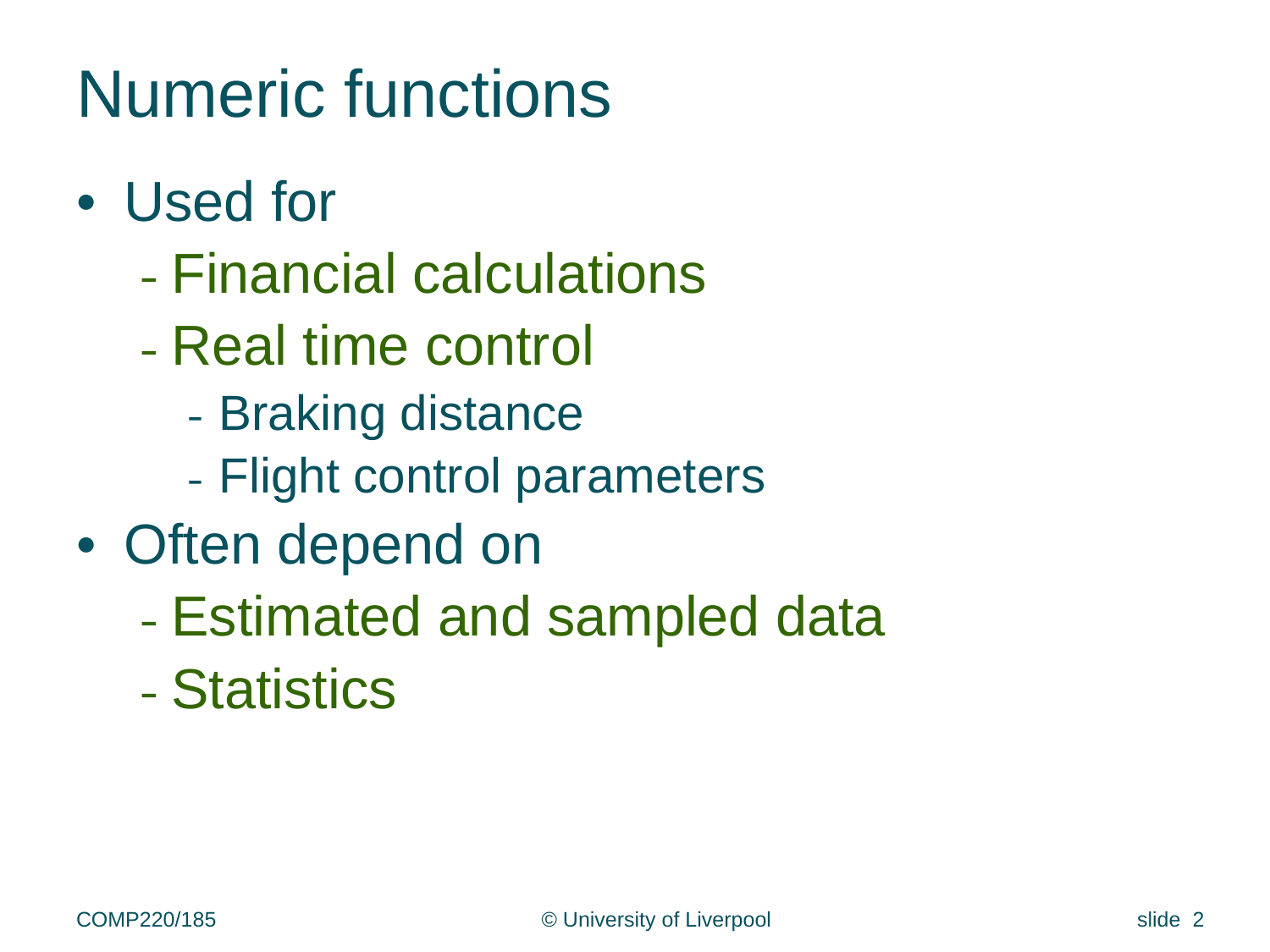

# Numeric functions
Used for
Financial calculations
Real time control
Braking distance
Flight control parameters
Often depend on
Estimated and sampled data
Statistics

COMP220/185
© University of Liverpool
slide  2